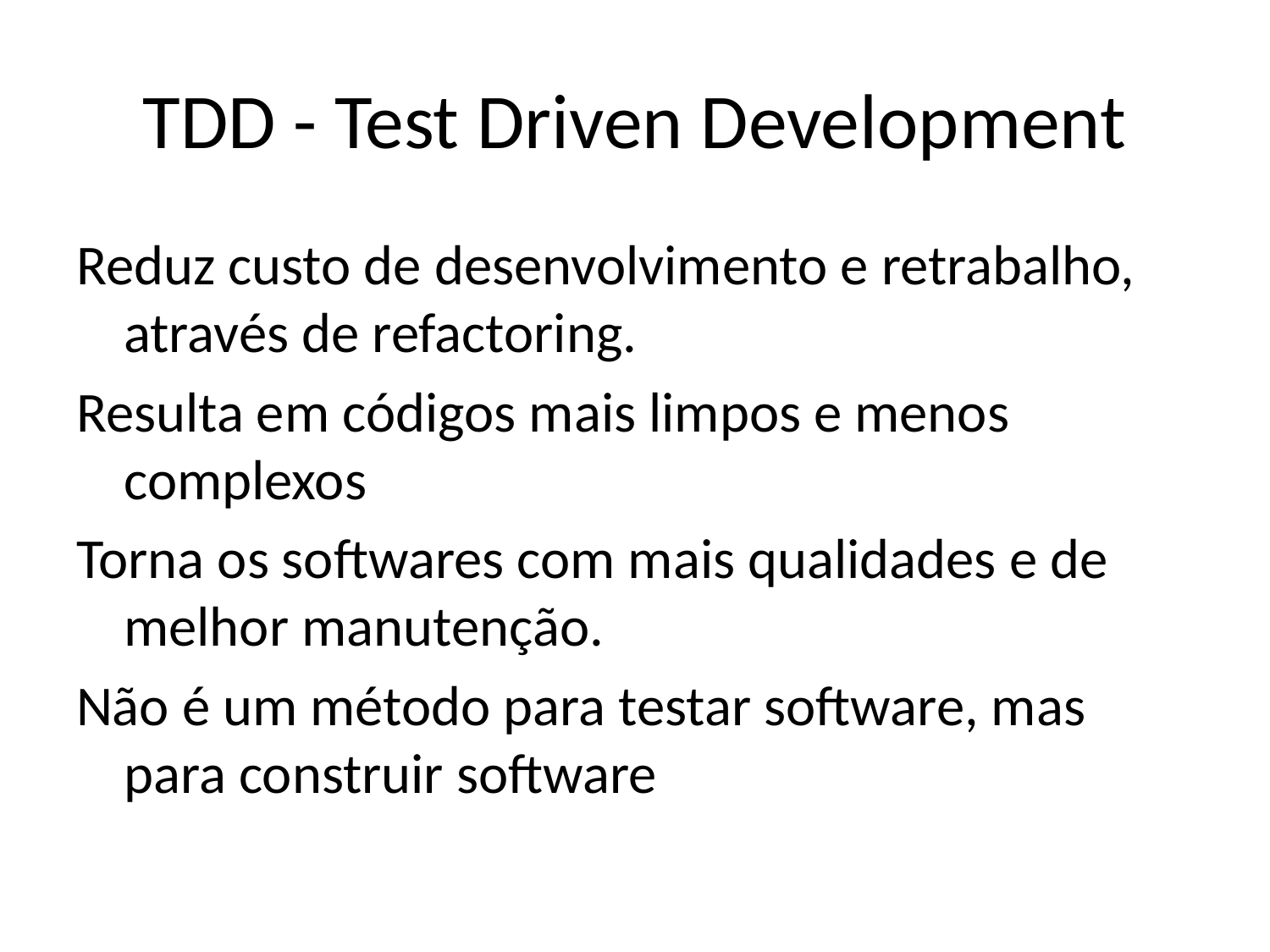

# TDD - Test Driven Development
Reduz custo de desenvolvimento e retrabalho, através de refactoring.
Resulta em códigos mais limpos e menos complexos
Torna os softwares com mais qualidades e de melhor manutenção.
Não é um método para testar software, mas para construir software